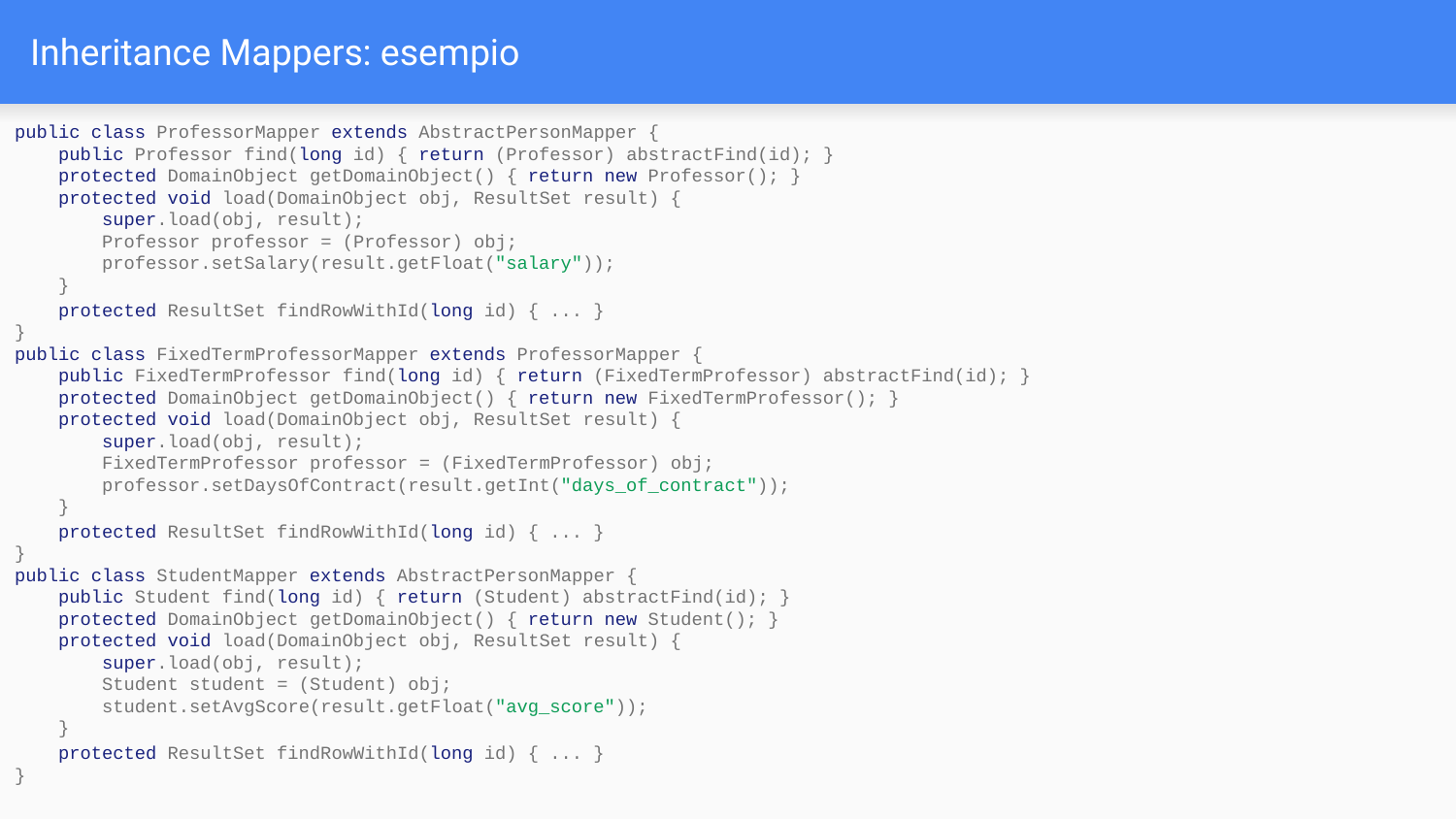

# Inheritance Mappers: esempio
public class ProfessorMapper extends AbstractPersonMapper {
    public Professor find(long id) { return (Professor) abstractFind(id); }
    protected DomainObject getDomainObject() { return new Professor(); }
    protected void load(DomainObject obj, ResultSet result) {
        super.load(obj, result);
        Professor professor = (Professor) obj;
        professor.setSalary(result.getFloat("salary"));
    }
    protected ResultSet findRowWithId(long id) { ... }
}
public class FixedTermProfessorMapper extends ProfessorMapper {
    public FixedTermProfessor find(long id) { return (FixedTermProfessor) abstractFind(id); }
    protected DomainObject getDomainObject() { return new FixedTermProfessor(); }
    protected void load(DomainObject obj, ResultSet result) {
        super.load(obj, result);
        FixedTermProfessor professor = (FixedTermProfessor) obj;
        professor.setDaysOfContract(result.getInt("days_of_contract"));
    }
    protected ResultSet findRowWithId(long id) { ... }
}
public class StudentMapper extends AbstractPersonMapper {
    public Student find(long id) { return (Student) abstractFind(id); }
    protected DomainObject getDomainObject() { return new Student(); }
    protected void load(DomainObject obj, ResultSet result) {
        super.load(obj, result);
        Student student = (Student) obj;
        student.setAvgScore(result.getFloat("avg_score"));
    }
    protected ResultSet findRowWithId(long id) { ... }
}